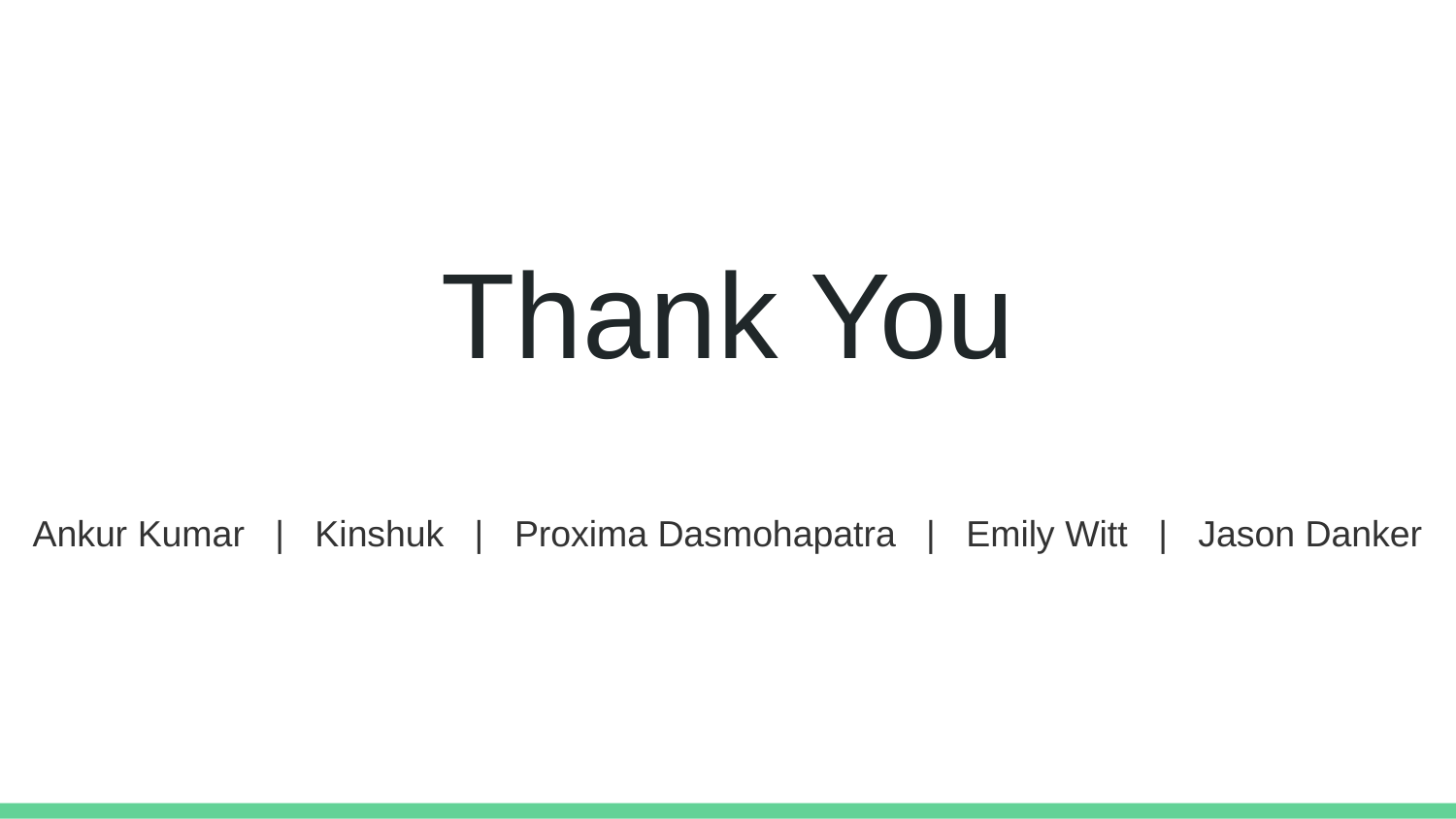

# Thank You
Ankur Kumar   |   Kinshuk   |   Proxima Dasmohapatra   |   Emily Witt   |   Jason Danker